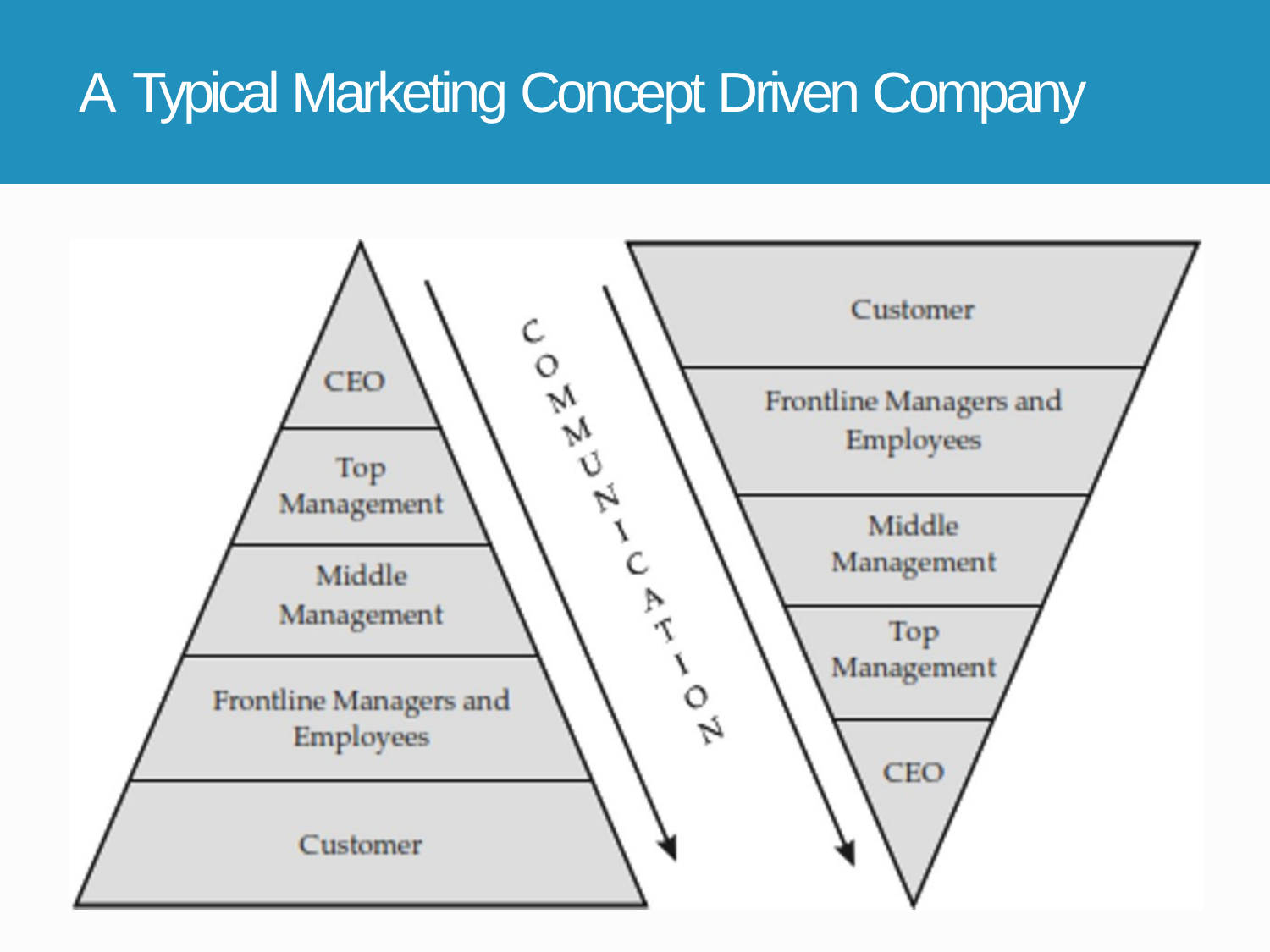

# A Typical Marketing Concept Driven Company